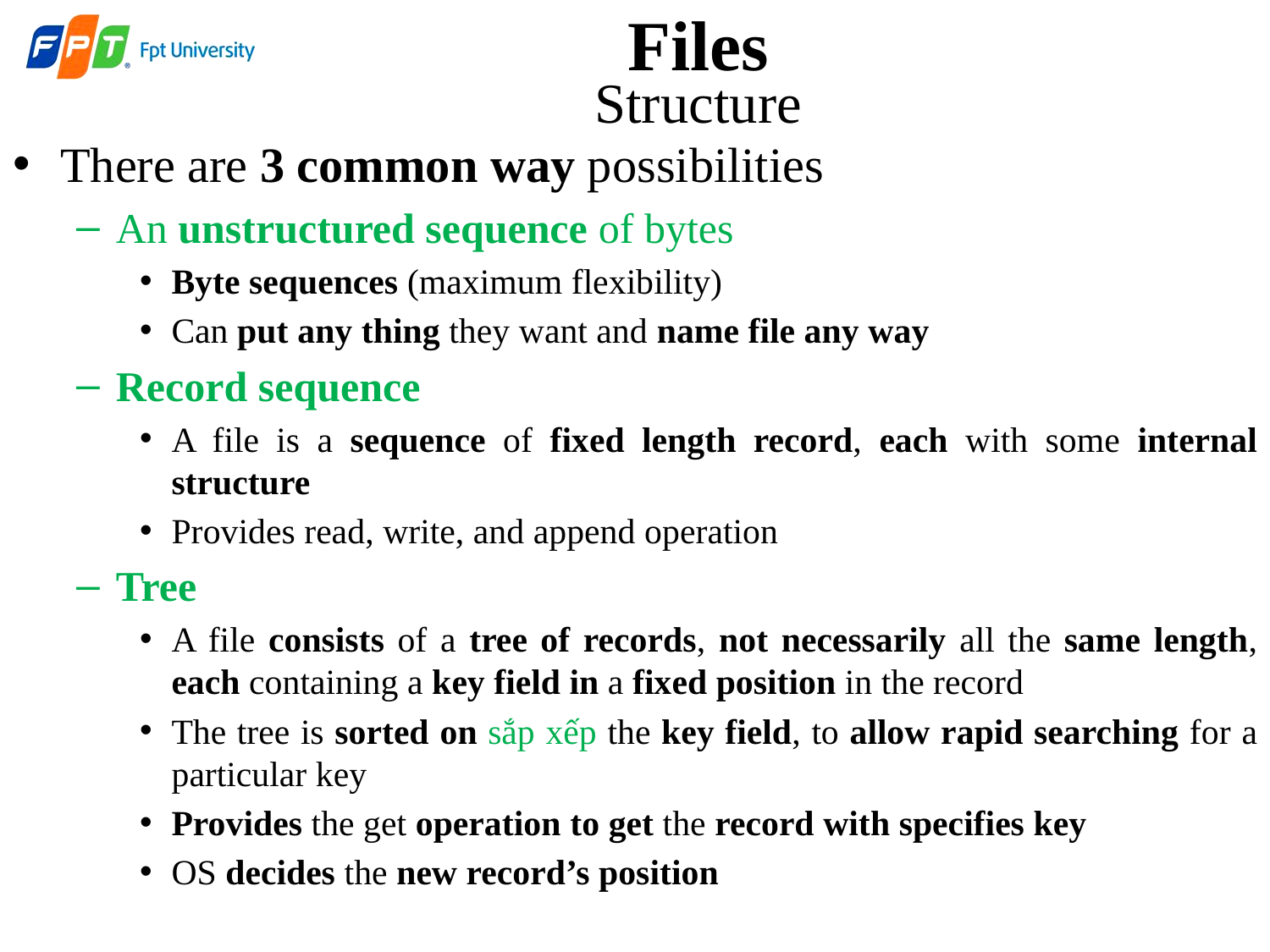

# Files
Structure
There are 3 common way possibilities
An unstructured sequence of bytes
Byte sequences (maximum flexibility)
Can put any thing they want and name file any way
Record sequence
A file is a sequence of fixed length record, each with some internal structure
Provides read, write, and append operation
Tree
A file consists of a tree of records, not necessarily all the same length, each containing a key field in a fixed position in the record
The tree is sorted on sắp xếp the key field, to allow rapid searching for a particular key
Provides the get operation to get the record with specifies key
OS decides the new record’s position